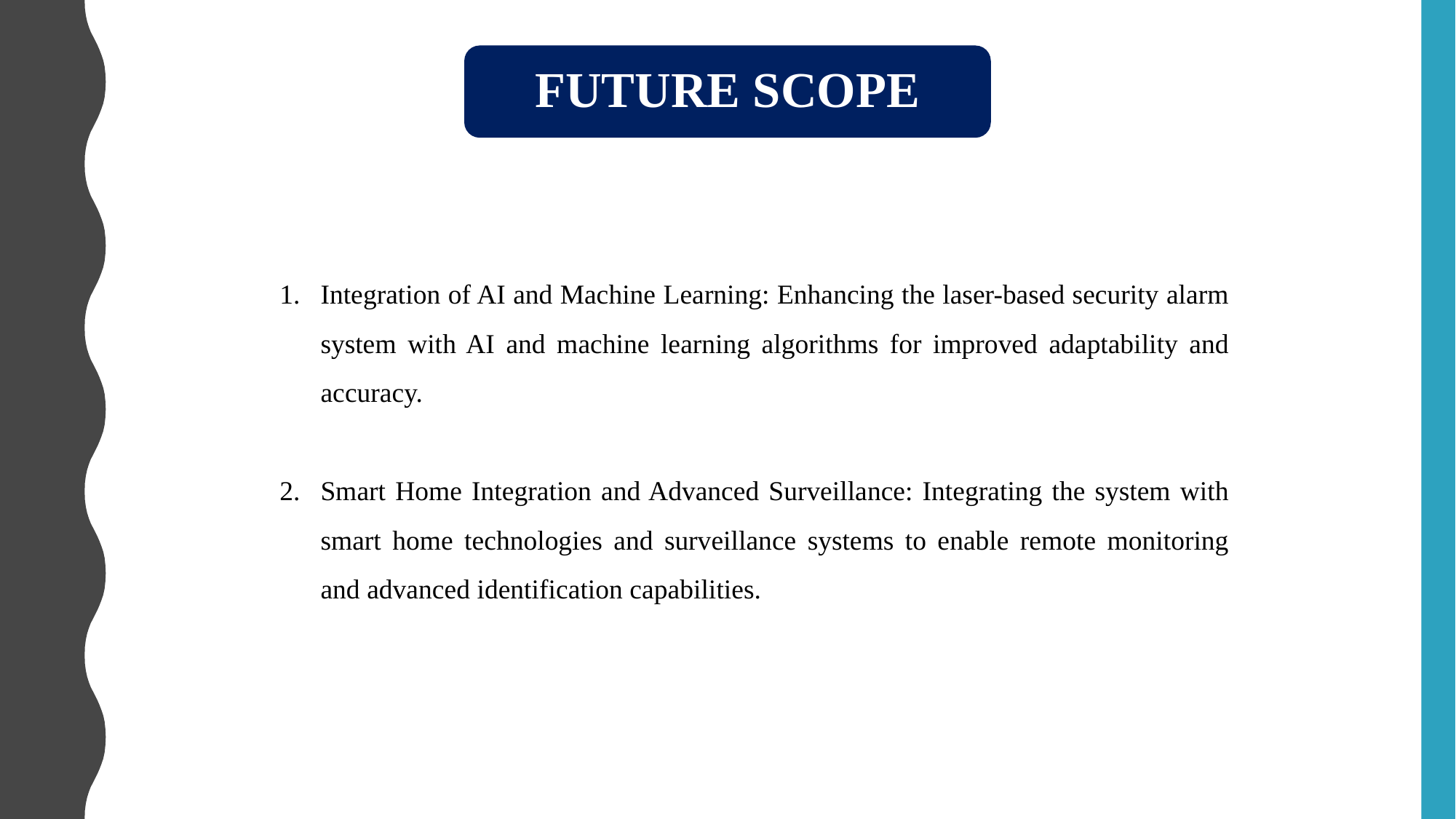

FUTURE SCOPE
Integration of AI and Machine Learning: Enhancing the laser-based security alarm system with AI and machine learning algorithms for improved adaptability and accuracy.

Smart Home Integration and Advanced Surveillance: Integrating the system with smart home technologies and surveillance systems to enable remote monitoring and advanced identification capabilities.